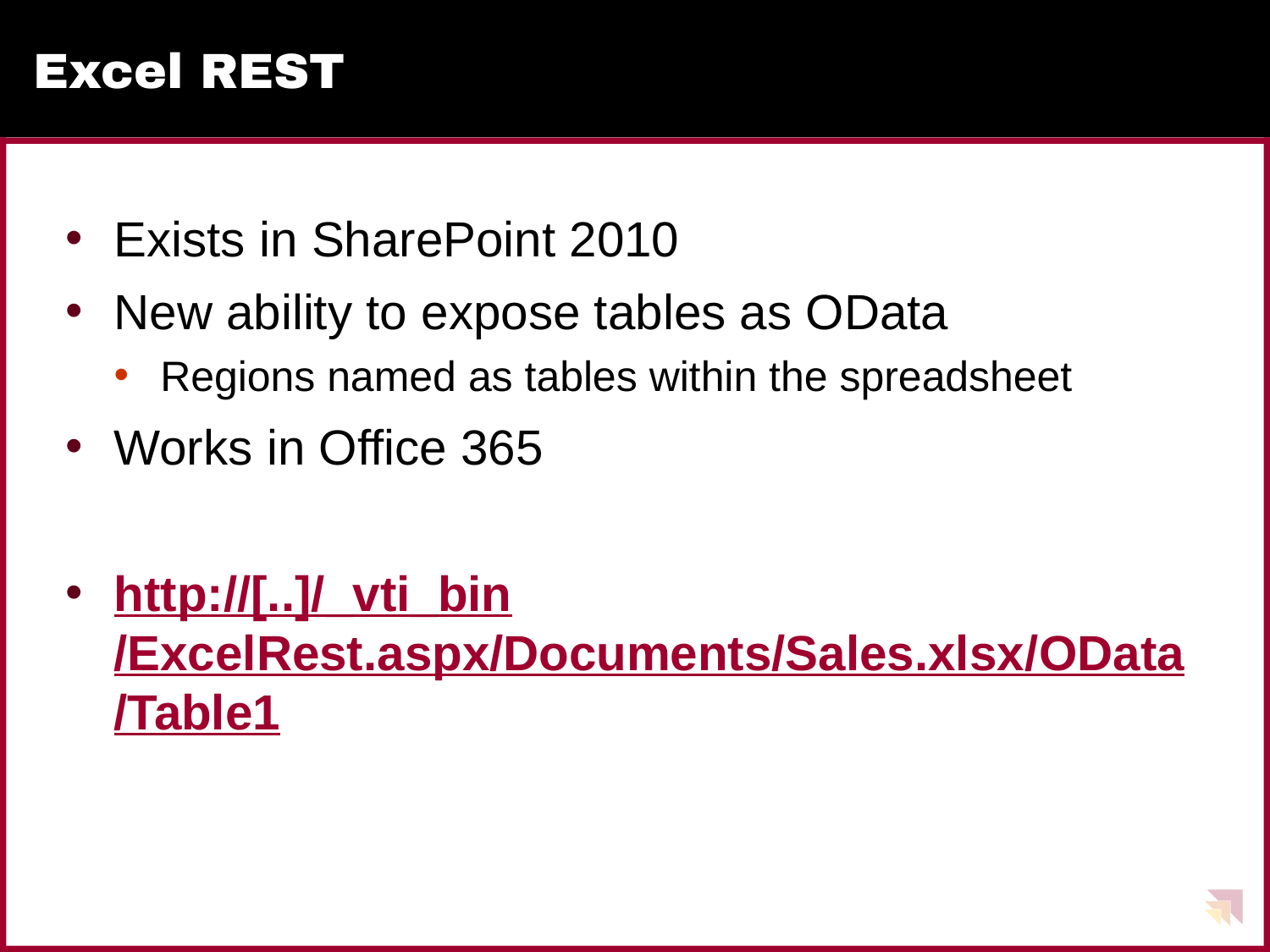

# Excel REST
Exists in SharePoint 2010
New ability to expose tables as OData
Regions named as tables within the spreadsheet
Works in Office 365

http://[..]/_vti_bin/ExcelRest.aspx/Documents/Sales.xlsx/OData/Table1